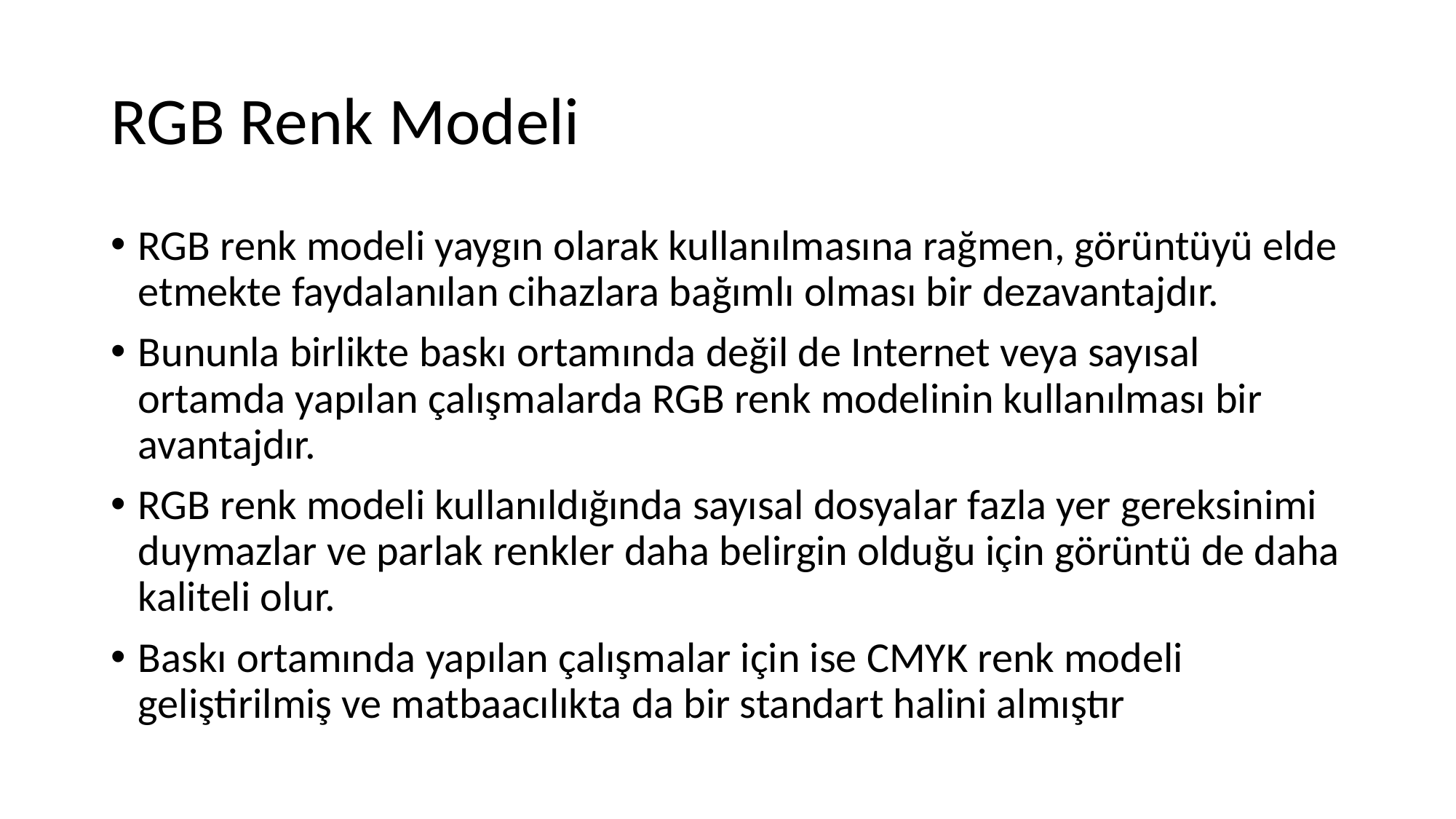

# RGB Renk Modeli
RGB renk modeli yaygın olarak kullanılmasına rağmen, görüntüyü elde etmekte faydalanılan cihazlara bağımlı olması bir dezavantajdır.
Bununla birlikte baskı ortamında değil de Internet veya sayısal ortamda yapılan çalışmalarda RGB renk modelinin kullanılması bir avantajdır.
RGB renk modeli kullanıldığında sayısal dosyalar fazla yer gereksinimi duymazlar ve parlak renkler daha belirgin olduğu için görüntü de daha kaliteli olur.
Baskı ortamında yapılan çalışmalar için ise CMYK renk modeli geliştirilmiş ve matbaacılıkta da bir standart halini almıştır